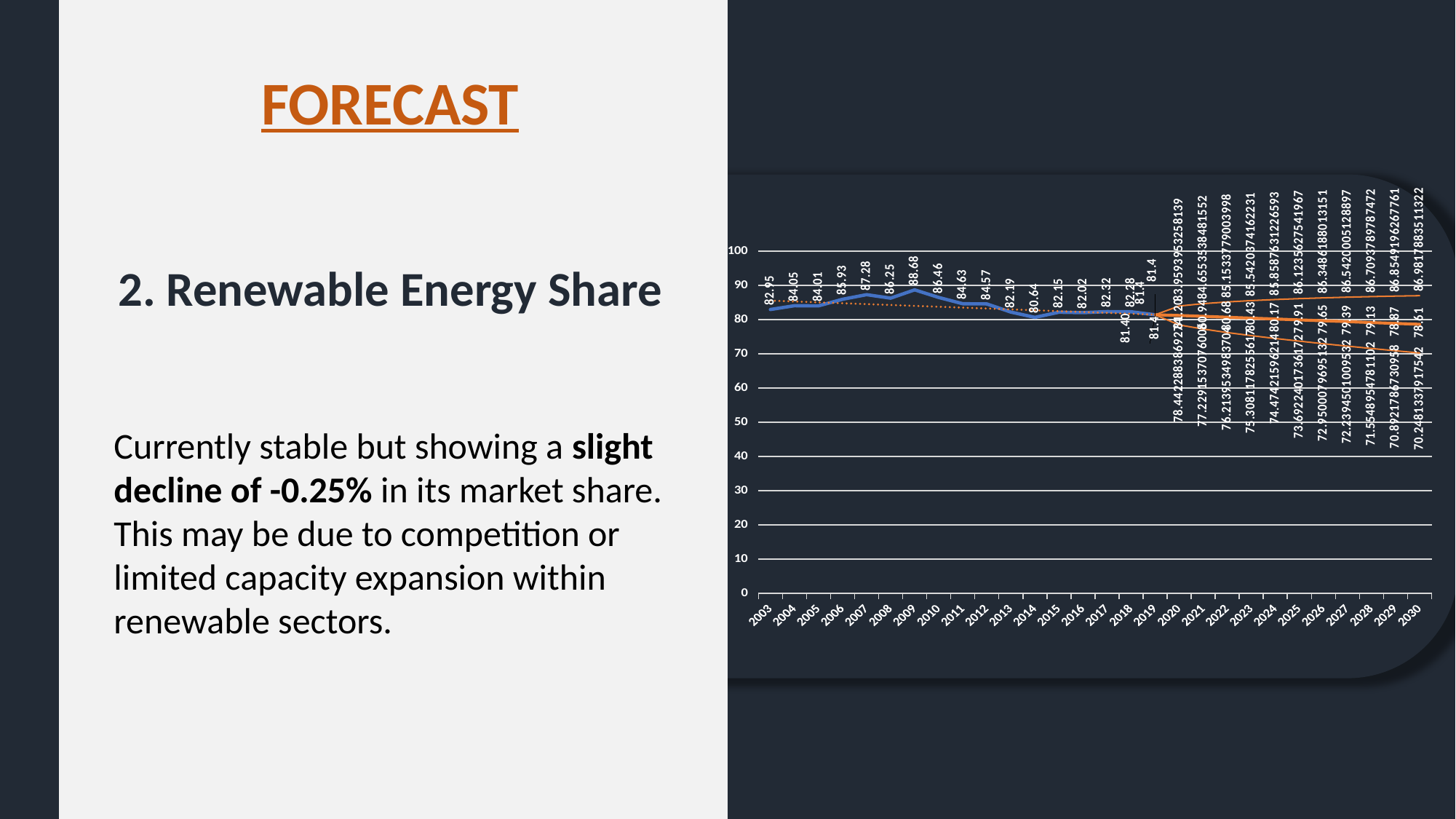

FORECAST

### Chart

| Category | Renewable Energy Share (%) | Forecast(Renewable Energy Share (%)) | Lower Confidence Bound(Renewable Energy Share (%)) | Upper Confidence Bound(Renewable Energy Share (%)) |
|---|---|---|---|---|
|  | 82.95 | None | None | None |
|  | 84.05 | None | None | None |
|  | 84.01 | None | None | None |
|  | 85.93 | None | None | None |
|  | 87.28 | None | None | None |
|  | 86.25 | None | None | None |
|  | 88.68 | None | None | None |
|  | 86.46 | None | None | None |
|  | 84.63 | None | None | None |
|  | 84.57 | None | None | None |
|  | 82.19 | None | None | None |
|  | 80.64 | None | None | None |
|  | 82.15 | None | None | None |
|  | 82.02 | None | None | None |
|  | 82.32 | None | None | None |
|  | 82.28 | None | None | None |
|  | 81.4 | 81.4 | 81.4 | 81.4 |
|  | None | 81.20084185637062 | 78.44228838692736 | 83.95939532581387 |
|  | None | 80.94225377787787 | 77.22915370760057 | 84.65535384815516 |
|  | None | 80.68366569938513 | 76.21395349837044 | 85.15337790039982 |
|  | None | 80.4250776208924 | 75.30811782556168 | 85.54203741622311 |
|  | None | 80.16648954239965 | 74.47421596214002 | 85.85876312265927 |
|  | None | 79.90790146390691 | 73.69224017361715 | 86.12356275419667 |
|  | None | 79.64931338541417 | 72.95000796951321 | 86.34861880131514 |
|  | None | 79.39072530692142 | 72.23945010095318 | 86.54200051288967 |
|  | None | 79.13213722842869 | 71.55489547811018 | 86.7093789787472 |
|  | None | 78.87354914993594 | 70.89217867309578 | 86.8549196267761 |
|  | None | 78.6149610714432 | 70.24813379175421 | 86.9817883511322 |
2. Renewable Energy Share
Currently stable but showing a slight decline of -0.25% in its market share. This may be due to competition or limited capacity expansion within renewable sectors.